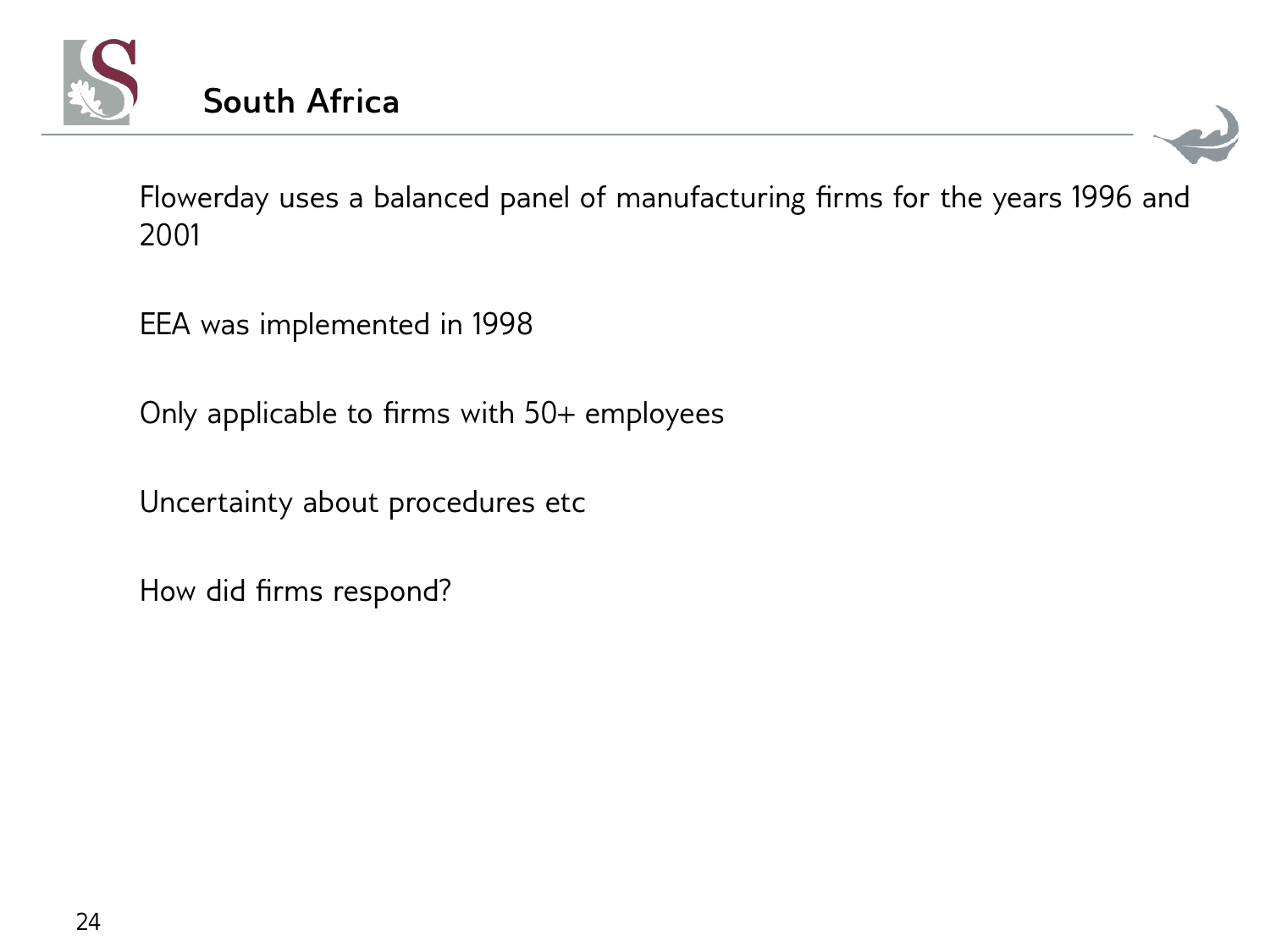

# South Africa
Flowerday uses a balanced panel of manufacturing firms for the years 1996 and 2001

EEA was implemented in 1998

Only applicable to firms with 50+ employees

Uncertainty about procedures etc

How did firms respond?

24